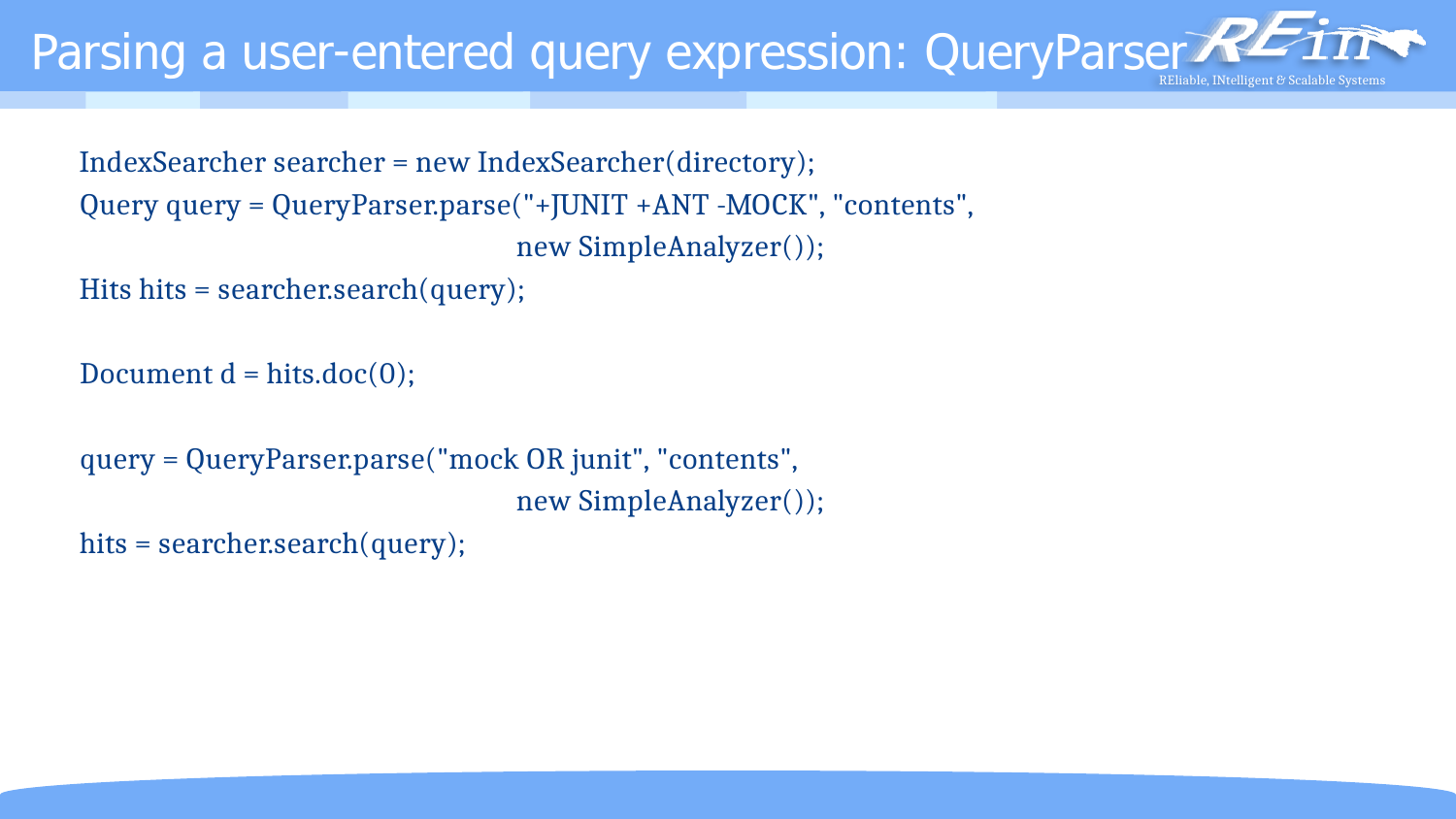

# Parsing a user-entered query expression: QueryParser
IndexSearcher searcher = new IndexSearcher(directory);
Query query = QueryParser.parse("+JUNIT +ANT -MOCK", "contents",
			new SimpleAnalyzer());
Hits hits = searcher.search(query);

Document d = hits.doc(0);

query = QueryParser.parse("mock OR junit", "contents",
			new SimpleAnalyzer());
hits = searcher.search(query);
36